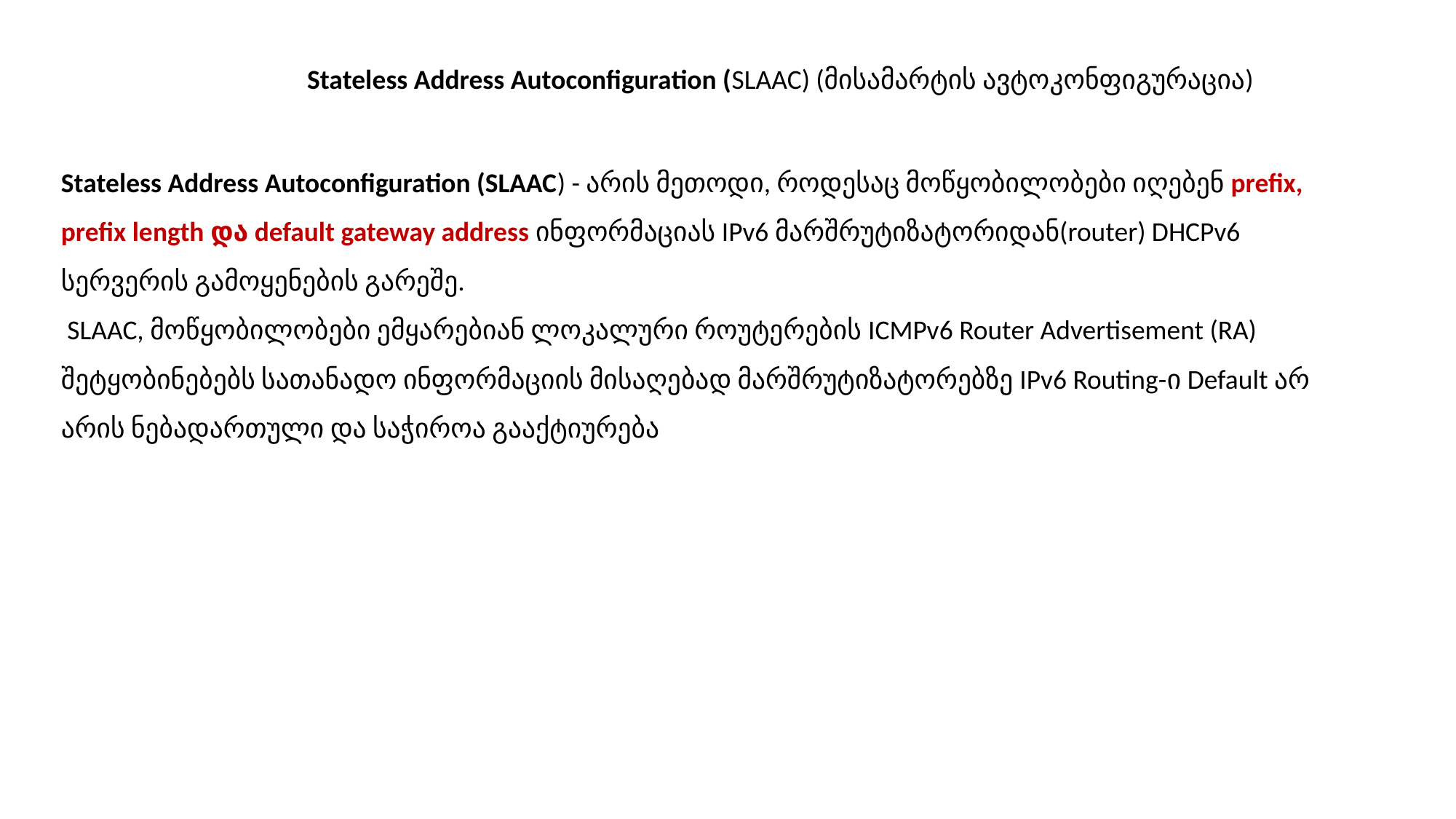

Stateless Address Autoconfiguration (SLAAC) (მისამარტის ავტოკონფიგურაცია)
Stateless Address Autoconfiguration (SLAAC) - არის მეთოდი, როდესაც მოწყობილობები იღებენ prefix, prefix length და default gateway address ინფორმაციას IPv6 მარშრუტიზატორიდან(router) DHCPv6 სერვერის გამოყენების გარეშე.
 SLAAC, მოწყობილობები ემყარებიან ლოკალური როუტერების ICMPv6 Router Advertisement (RA) შეტყობინებებს სათანადო ინფორმაციის მისაღებად მარშრუტიზატორებზე IPv6 Routing-ი Default არ არის ნებადართული და საჭიროა გააქტიურება